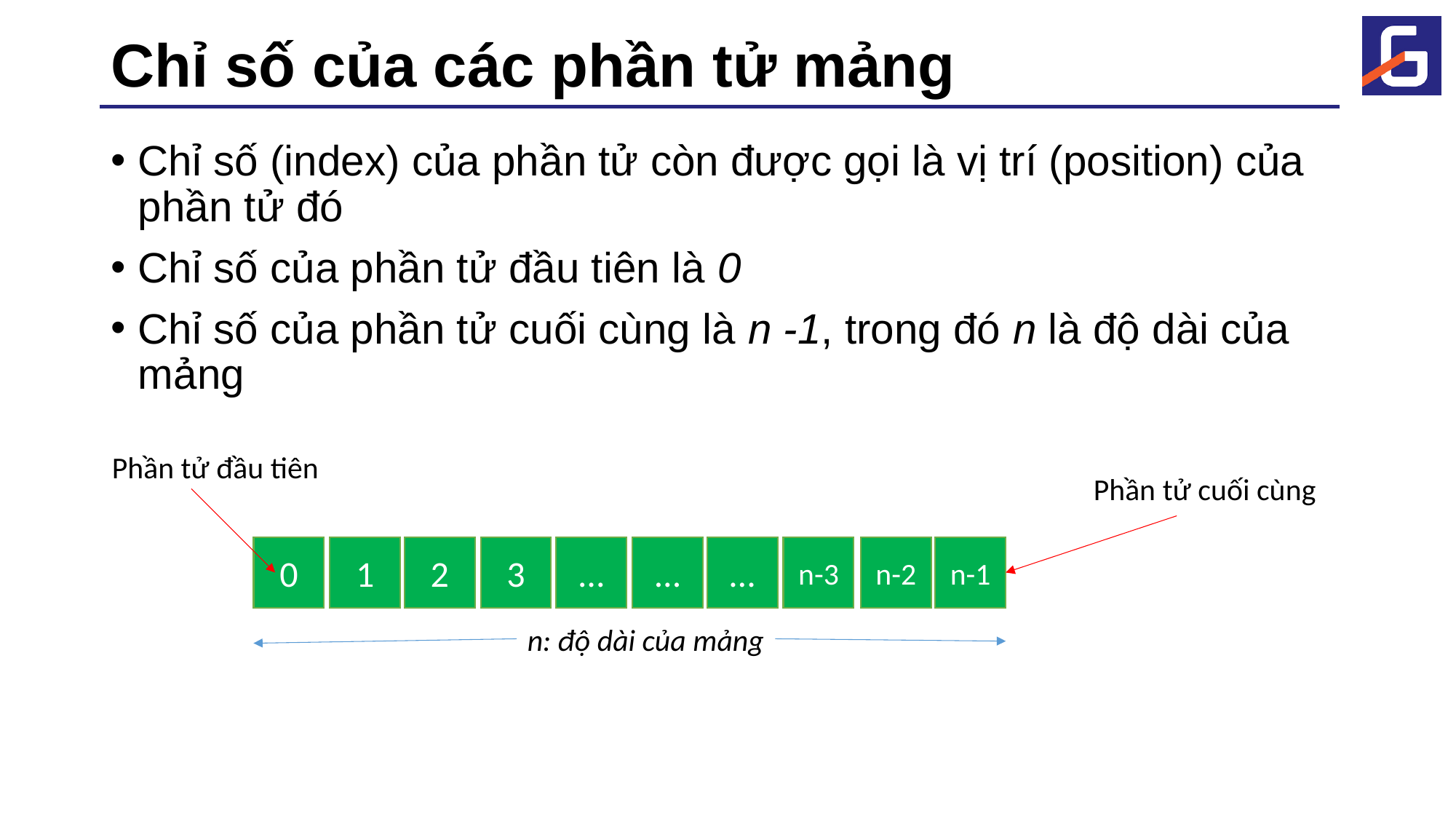

# Chỉ số của các phần tử mảng
Chỉ số (index) của phần tử còn được gọi là vị trí (position) của phần tử đó
Chỉ số của phần tử đầu tiên là 0
Chỉ số của phần tử cuối cùng là n -1, trong đó n là độ dài của mảng

Phần tử đầu tiên
Phần tử cuối cùng
0
1
2
3
…
…
…
n-3
n-2
n-1
n: độ dài của mảng